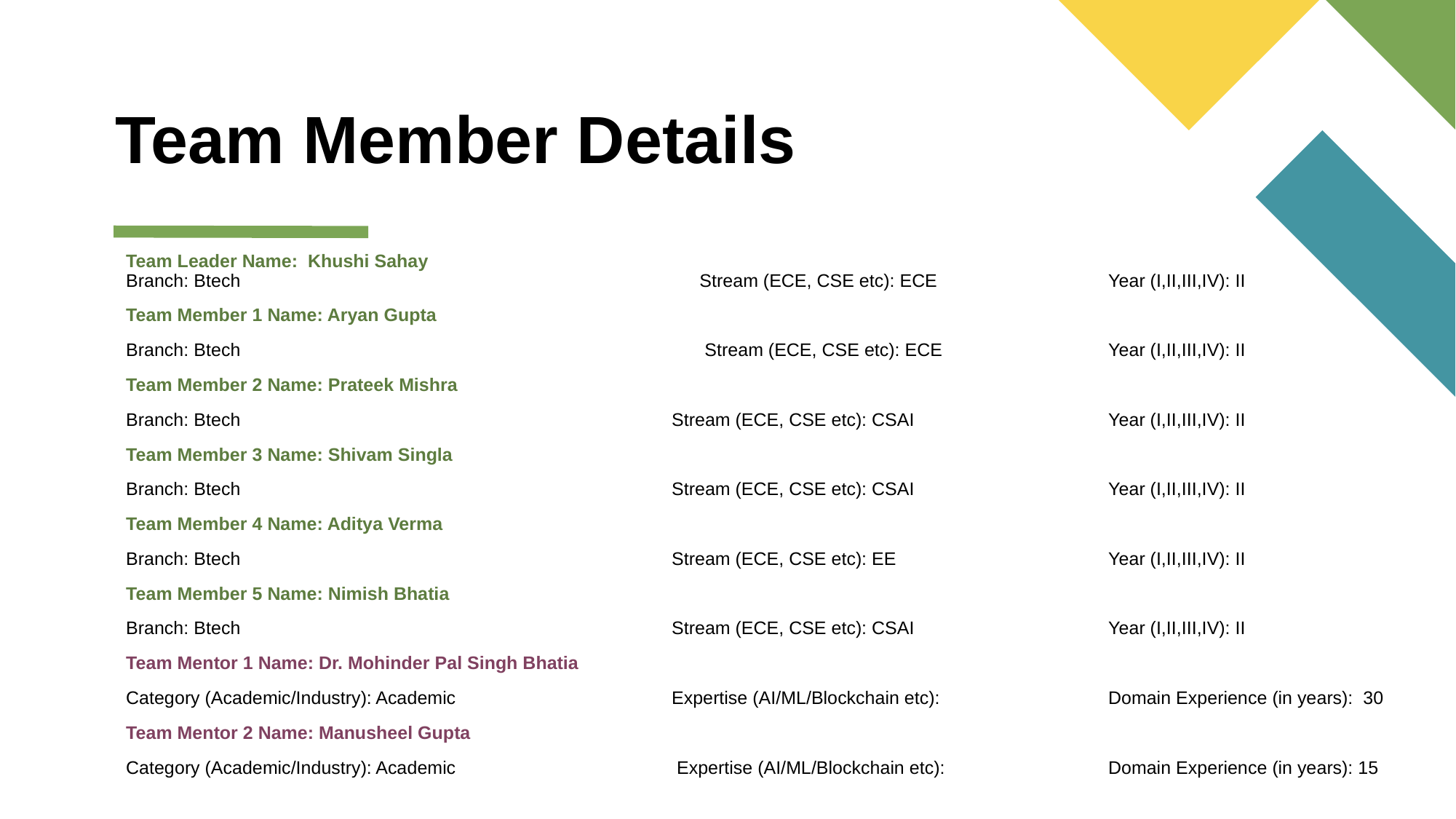

# Team Member Details
Team Leader Name:  Khushi Sahay
Branch: Btech			                           Stream (ECE, CSE etc): ECE     		Year (I,II,III,IV): II
Team Member 1 Name: Aryan Gupta
Branch: Btech 			                            Stream (ECE, CSE etc): ECE  		Year (I,II,III,IV): II
Team Member 2 Name: Prateek Mishra
Branch: Btech                                       			Stream (ECE, CSE etc): CSAI		Year (I,II,III,IV): II
Team Member 3 Name: Shivam Singla
Branch: Btech                               			Stream (ECE, CSE etc): CSAI		Year (I,II,III,IV): II
Team Member 4 Name: Aditya Verma
Branch: Btech                                      			Stream (ECE, CSE etc): EE		Year (I,II,III,IV): II
Team Member 5 Name: Nimish Bhatia
Branch: Btech                                  			Stream (ECE, CSE etc): CSAI		Year (I,II,III,IV): II
Team Mentor 1 Name: Dr. Mohinder Pal Singh Bhatia
Category (Academic/Industry): Academic                  		Expertise (AI/ML/Blockchain etc): 		Domain Experience (in years):  30
Team Mentor 2 Name: Manusheel Gupta
Category (Academic/Industry): Academic		 Expertise (AI/ML/Blockchain etc): 		Domain Experience (in years): 15